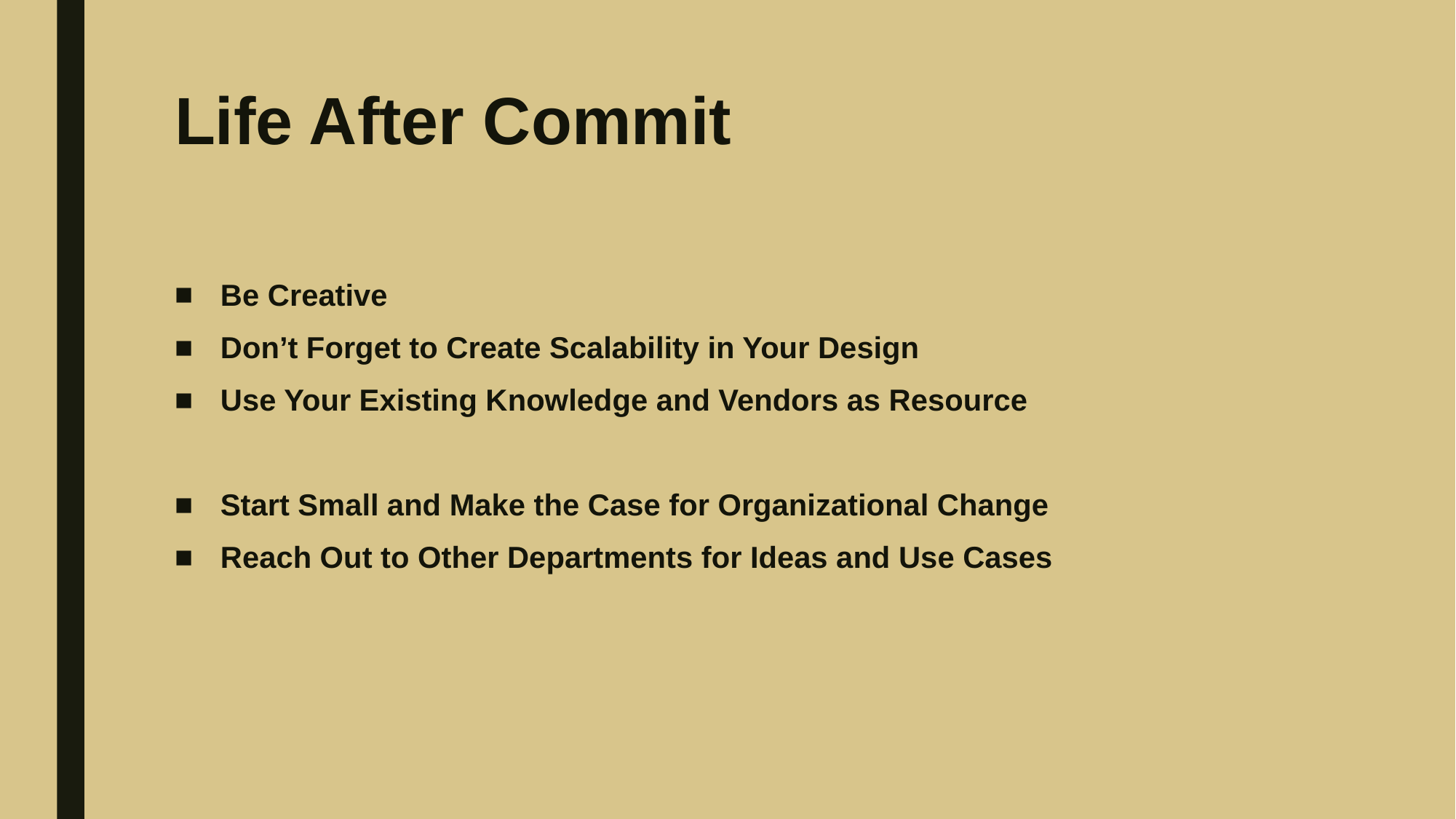

# Life After Commit
Be Creative
Don’t Forget to Create Scalability in Your Design
Use Your Existing Knowledge and Vendors as Resource

Start Small and Make the Case for Organizational Change
Reach Out to Other Departments for Ideas and Use Cases